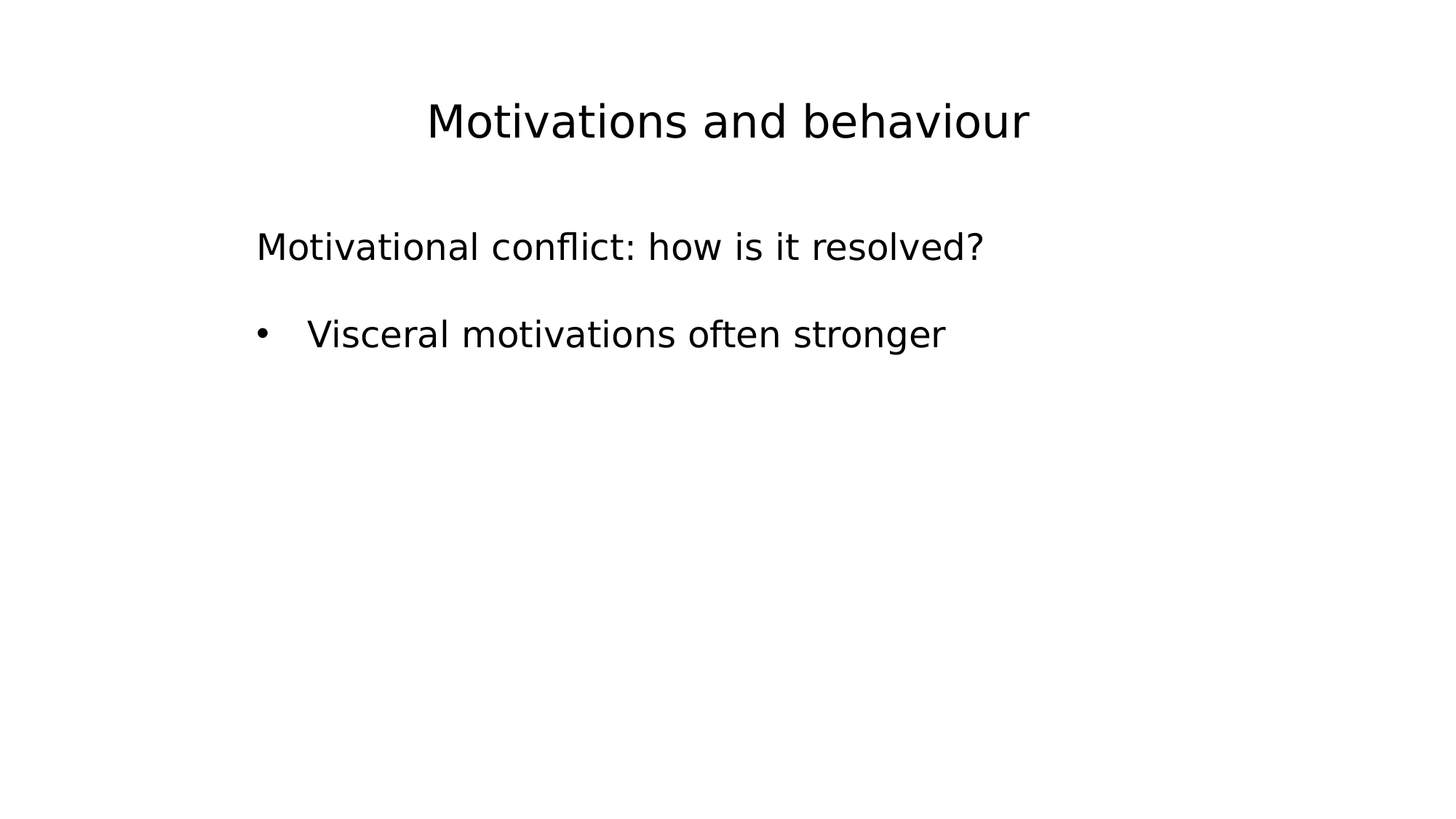

# Motivations and behaviour
Motivational conflict: how is it resolved?

Visceral motivations often stronger